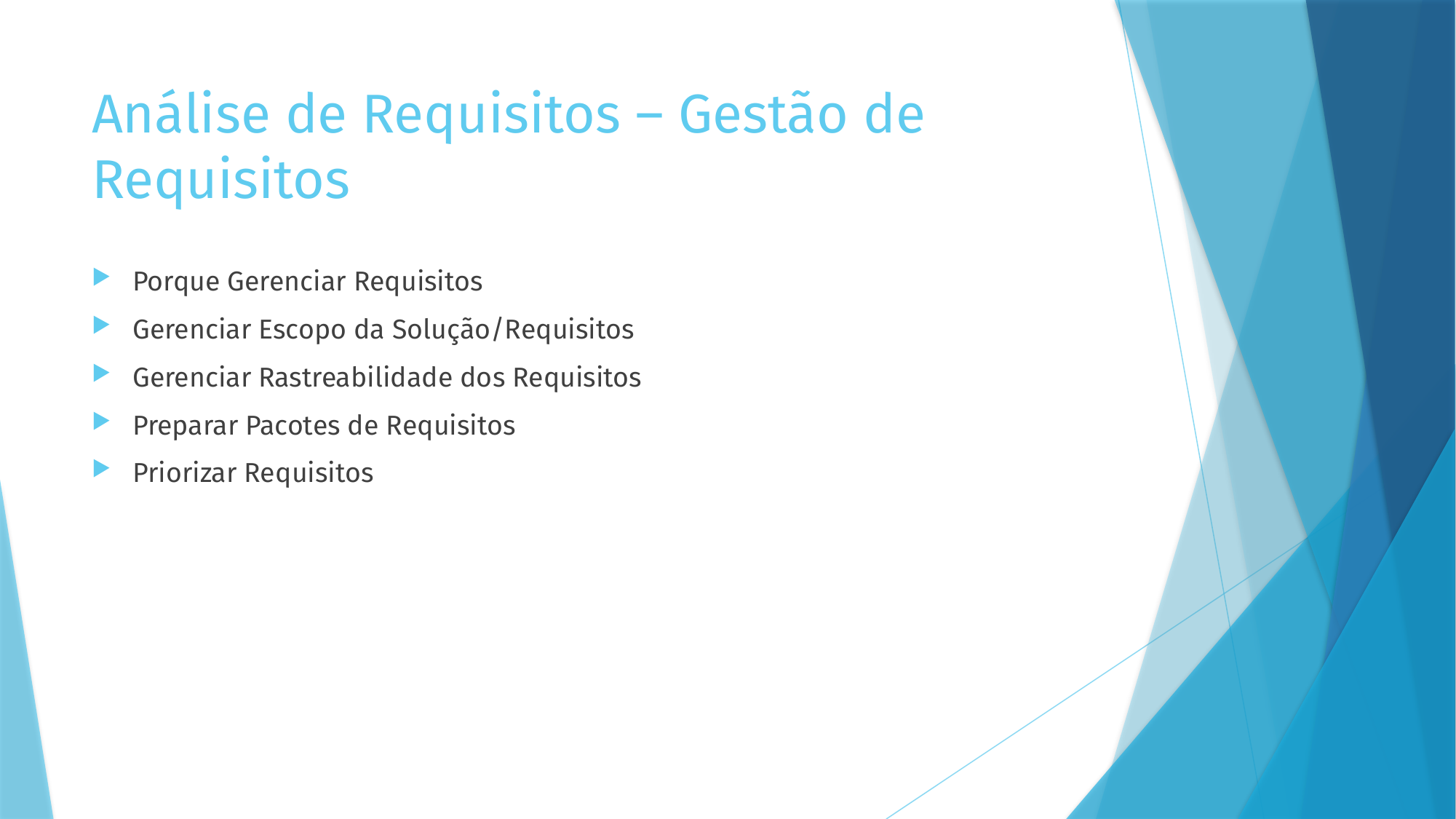

# Análise de Requisitos – Gestão de Requisitos
Porque Gerenciar Requisitos
Gerenciar Escopo da Solução/Requisitos
Gerenciar Rastreabilidade dos Requisitos
Preparar Pacotes de Requisitos
Priorizar Requisitos